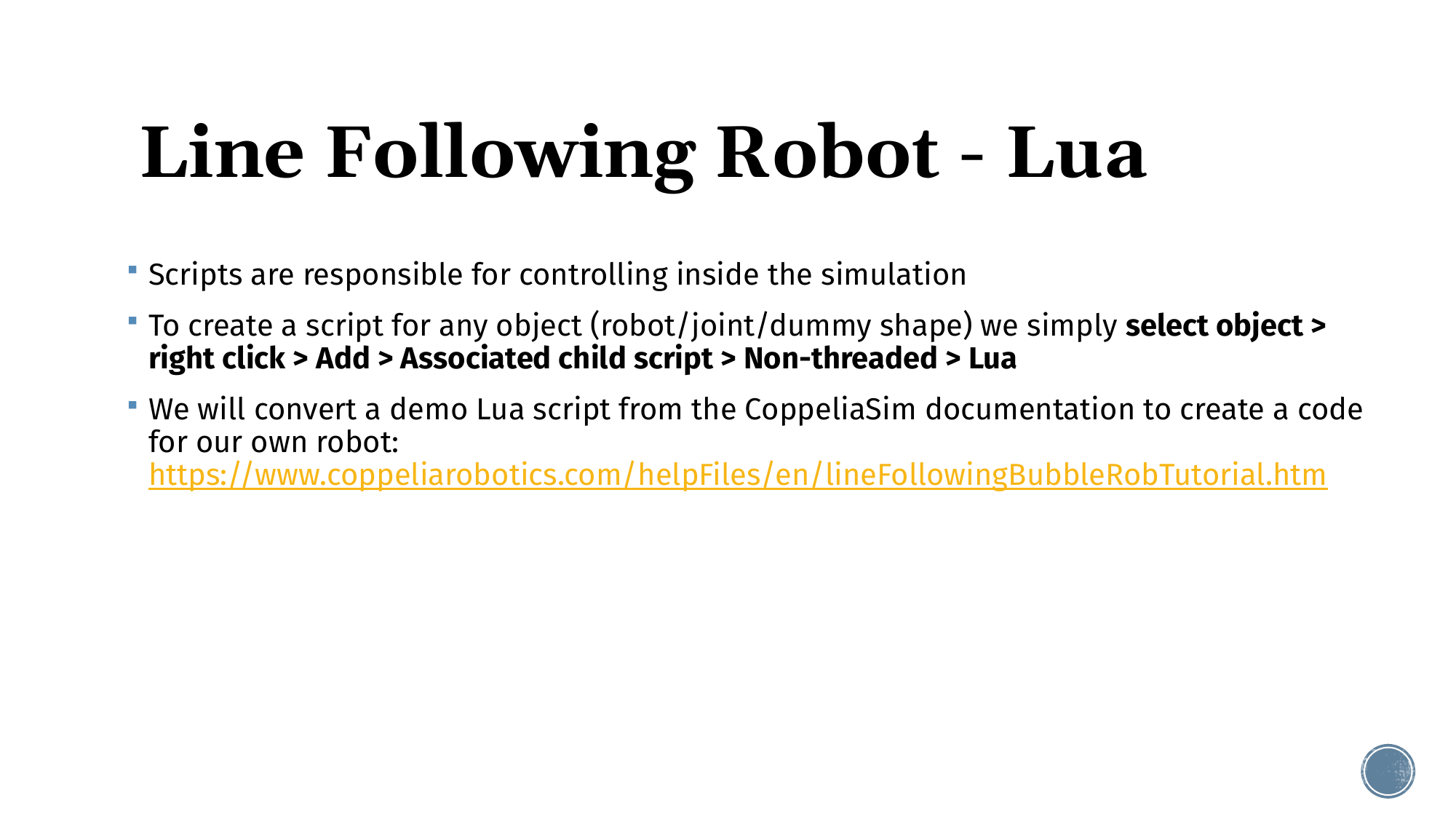

# Line Following Robot - Lua
Scripts are responsible for controlling inside the simulation
To create a script for any object (robot/joint/dummy shape) we simply select object > right click > Add > Associated child script > Non-threaded > Lua
We will convert a demo Lua script from the CoppeliaSim documentation to create a code for our own robot: https://www.coppeliarobotics.com/helpFiles/en/lineFollowingBubbleRobTutorial.htm